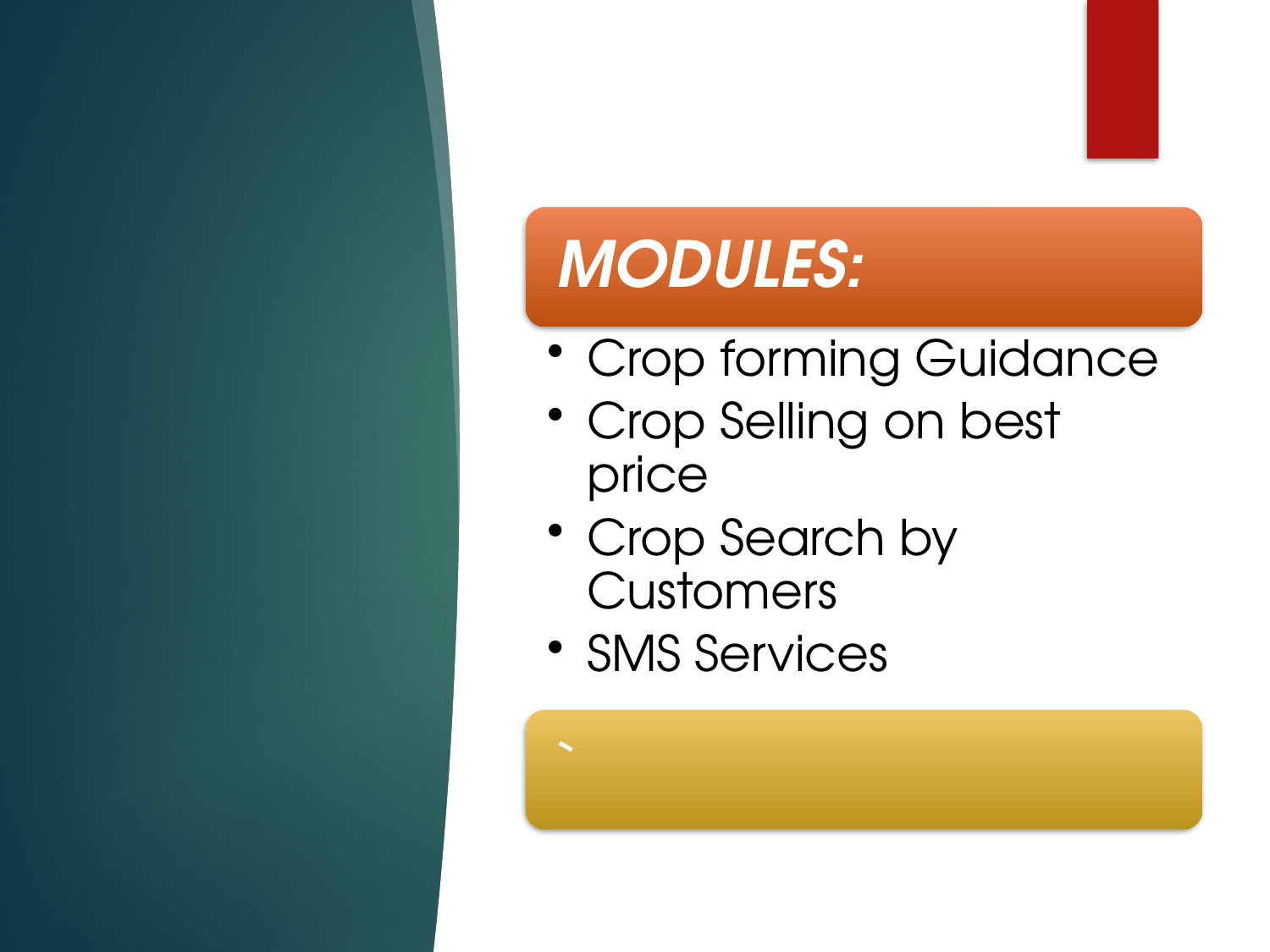

MODULES:
Crop forming Guidance
Crop Selling on best price
Crop Search by Customers
SMS Services
`